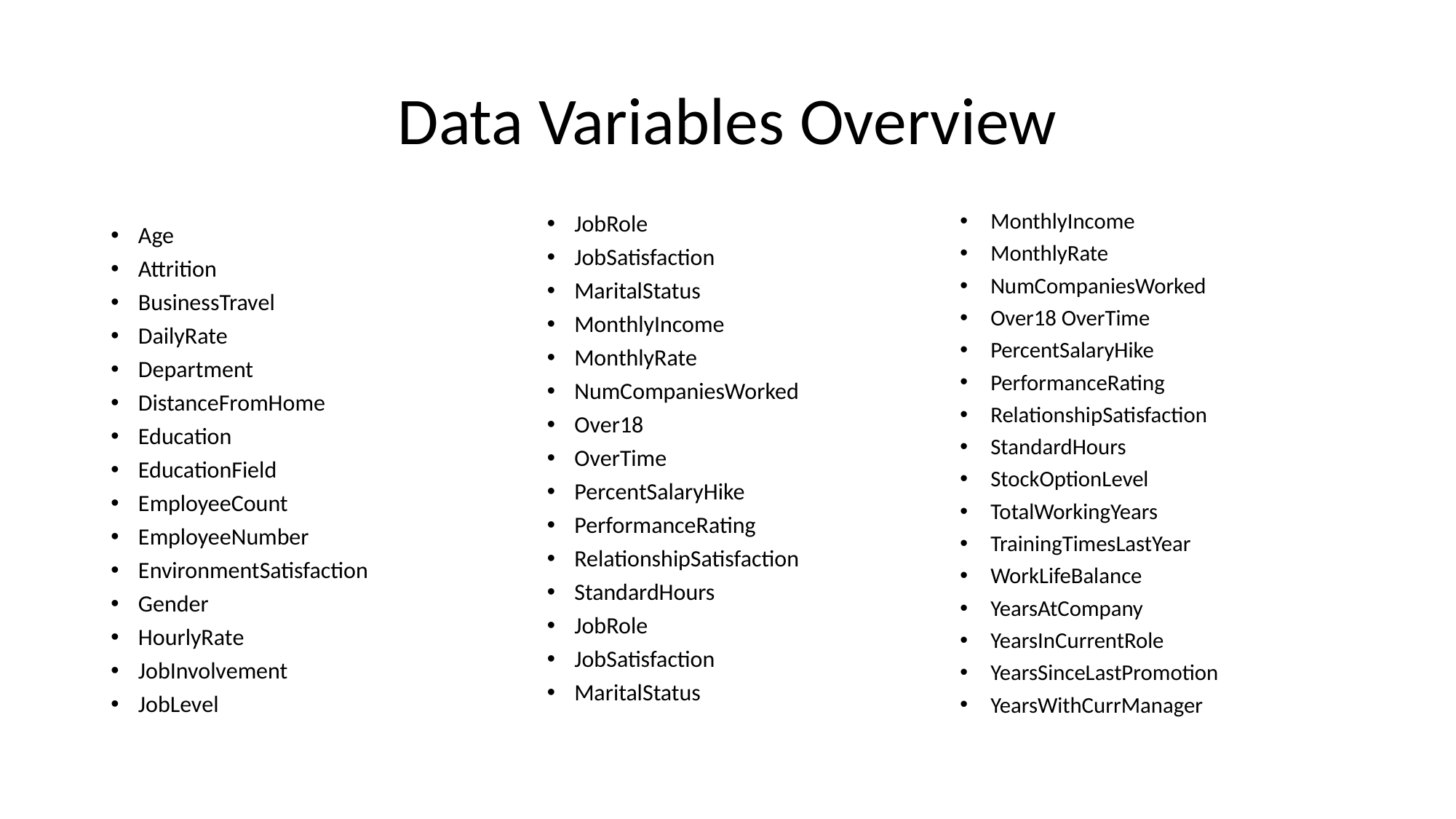

# Data Variables Overview
MonthlyIncome
MonthlyRate
NumCompaniesWorked
Over18 OverTime
PercentSalaryHike
PerformanceRating
RelationshipSatisfaction
StandardHours
StockOptionLevel
TotalWorkingYears
TrainingTimesLastYear
WorkLifeBalance
YearsAtCompany
YearsInCurrentRole
YearsSinceLastPromotion
YearsWithCurrManager
JobRole
JobSatisfaction
MaritalStatus
MonthlyIncome
MonthlyRate
NumCompaniesWorked
Over18
OverTime
PercentSalaryHike
PerformanceRating
RelationshipSatisfaction
StandardHours
JobRole
JobSatisfaction
MaritalStatus

Age
Attrition
BusinessTravel
DailyRate
Department
DistanceFromHome
Education
EducationField
EmployeeCount
EmployeeNumber
EnvironmentSatisfaction
Gender
HourlyRate
JobInvolvement
JobLevel